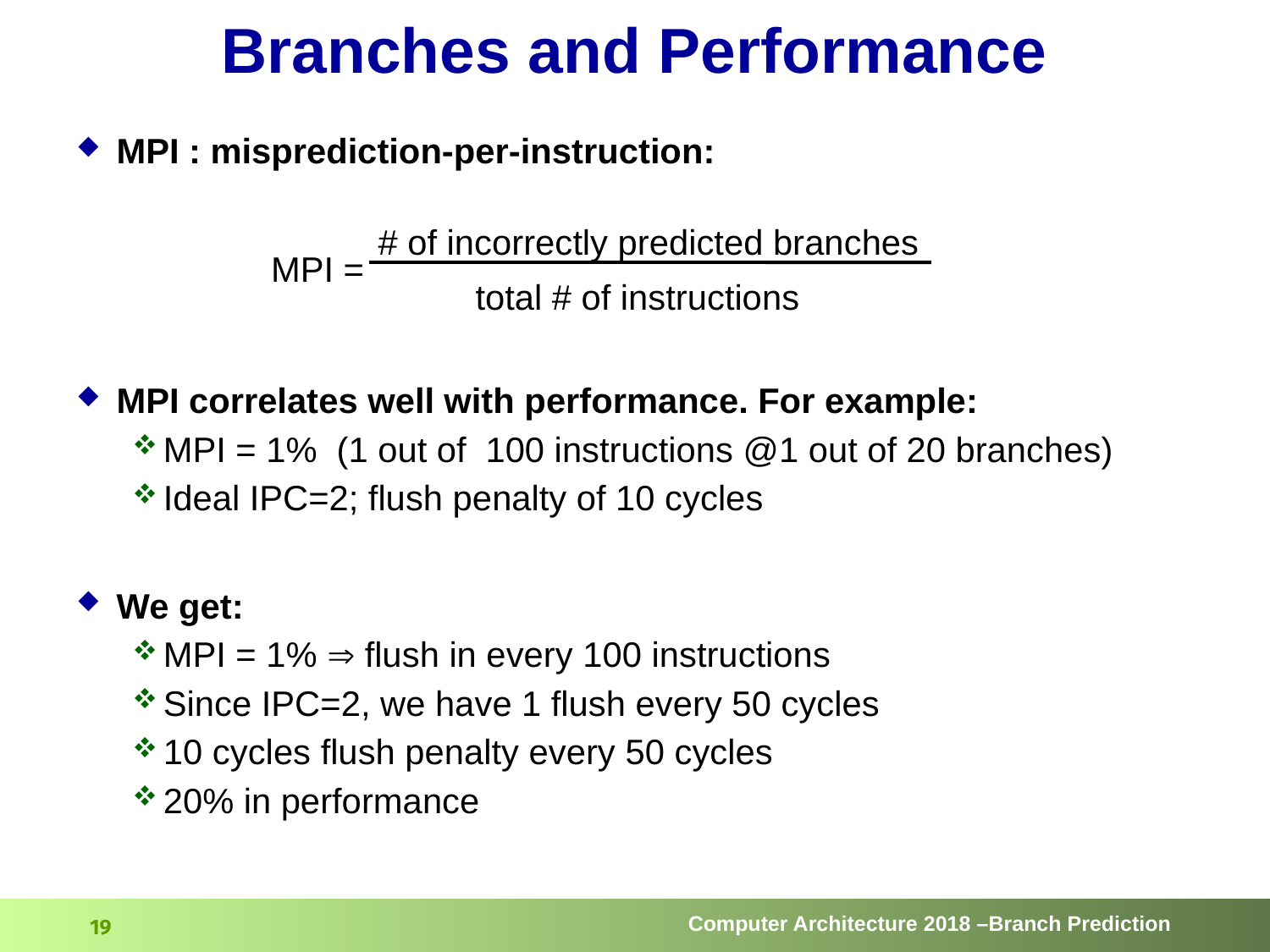

# Branches and Performance
MPI : misprediction-per-instruction:

                               # of incorrectly predicted branches
                    MPI =
                                         total # of instructions

MPI correlates well with performance. For example:
MPI = 1%  (1 out of  100 instructions @1 out of 20 branches)
Ideal IPC=2; flush penalty of 10 cycles

We get:
MPI = 1% ⇒ flush in every 100 instructions
Since IPC=2, we have 1 flush every 50 cycles
10 cycles flush penalty every 50 cycles
20% in performance